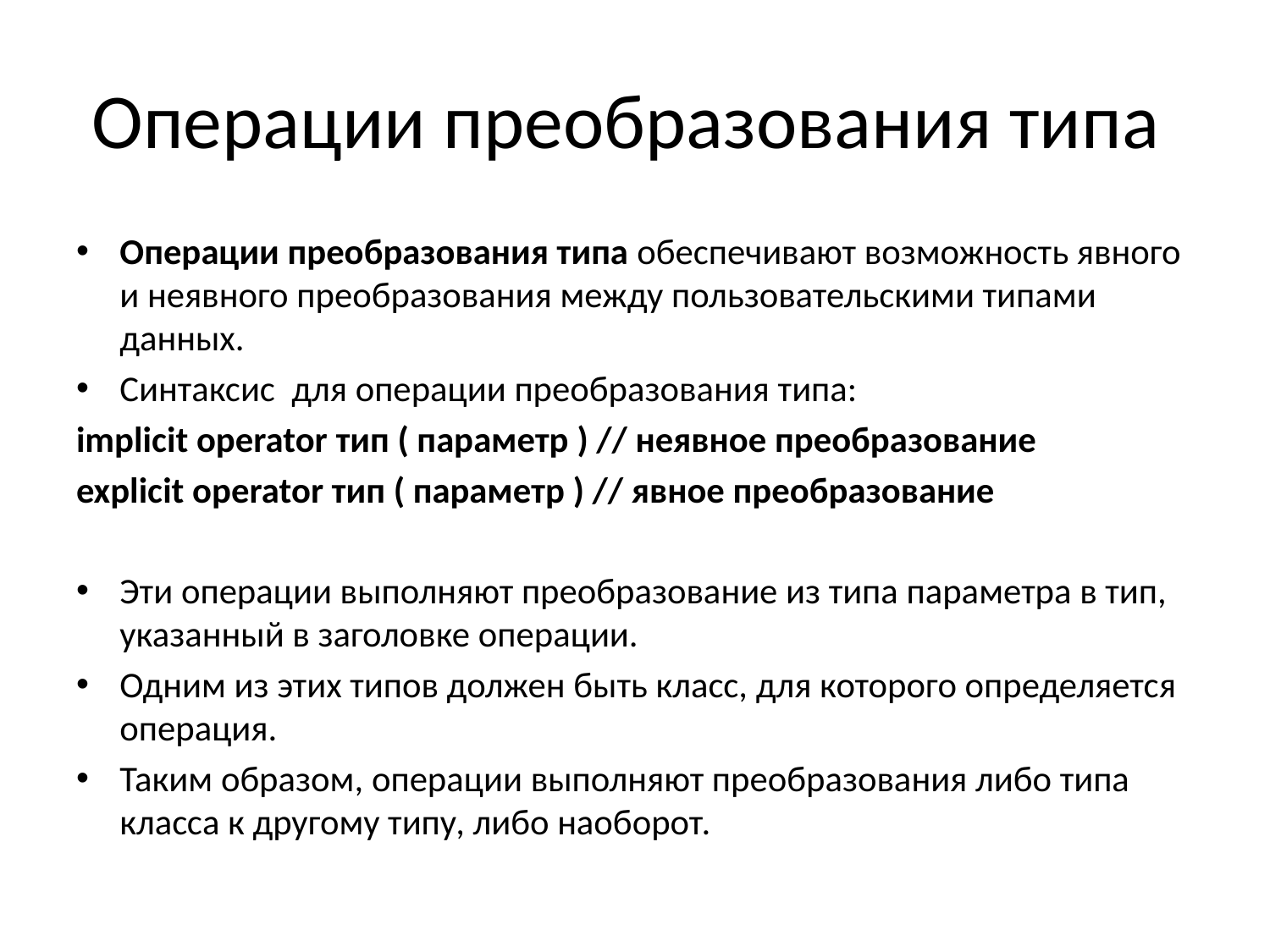

# Операции преобразования типа
Операции преобразования типа обеспечивают возможность явного и неявного преобразования между пользовательскими типами данных.
Синтаксис  для операции преобразования типа:
implicit operator тип ( параметр ) // неявное преобразование
explicit operator тип ( параметр ) // явное преобразование

Эти операции выполняют преобразование из типа параметра в тип, указанный в заголовке операции.
Одним из этих типов должен быть класс, для которого определяется операция.
Таким образом, операции выполняют преобразования либо типа класса к другому типу, либо наоборот.